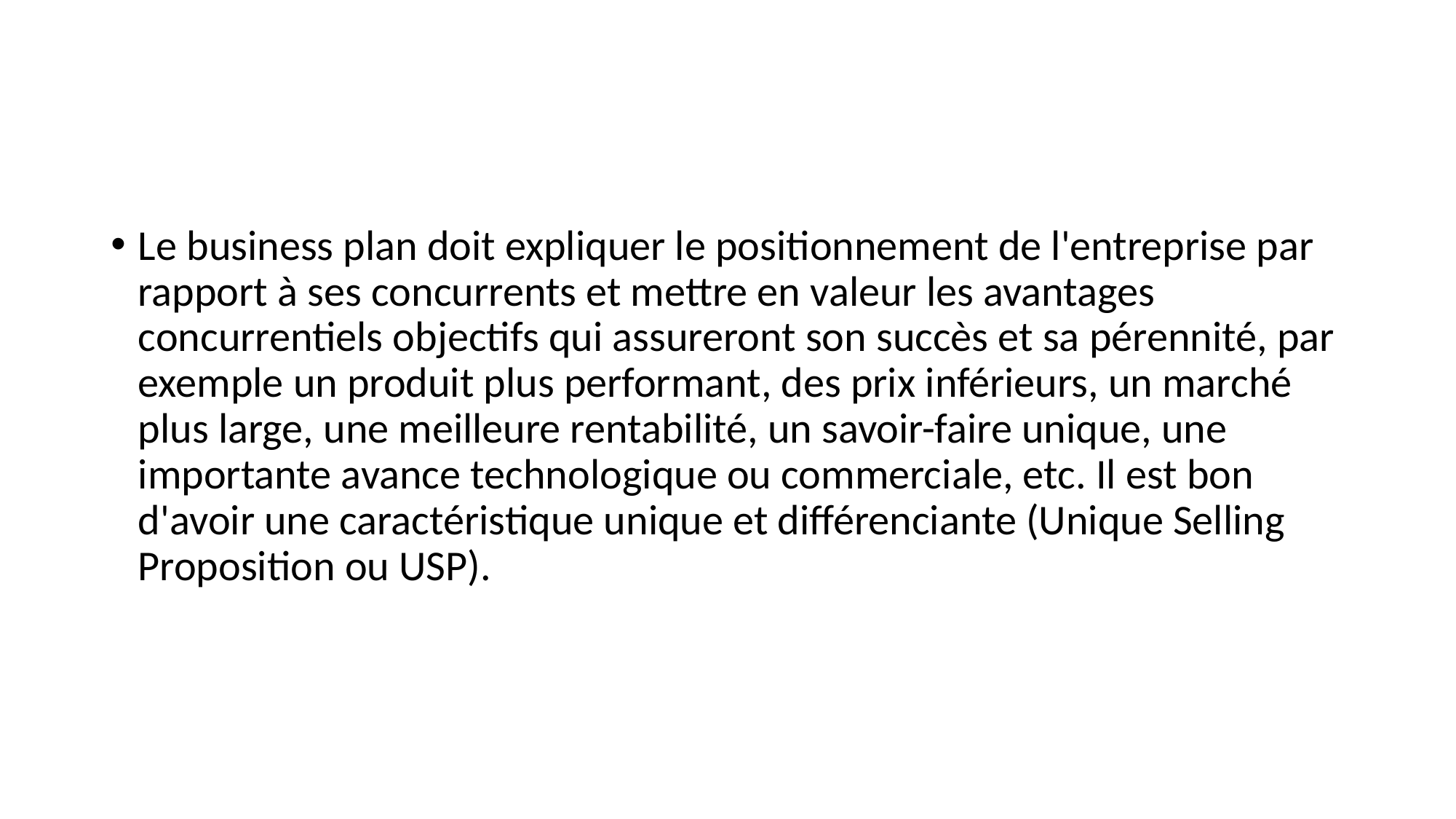

#
Le business plan doit expliquer le positionnement de l'entreprise par rapport à ses concurrents et mettre en valeur les avantages concurrentiels objectifs qui assureront son succès et sa pérennité, par exemple un produit plus performant, des prix inférieurs, un marché plus large, une meilleure rentabilité, un savoir-faire unique, une importante avance technologique ou commerciale, etc. Il est bon d'avoir une caractéristique unique et différenciante (Unique Selling Proposition ou USP).